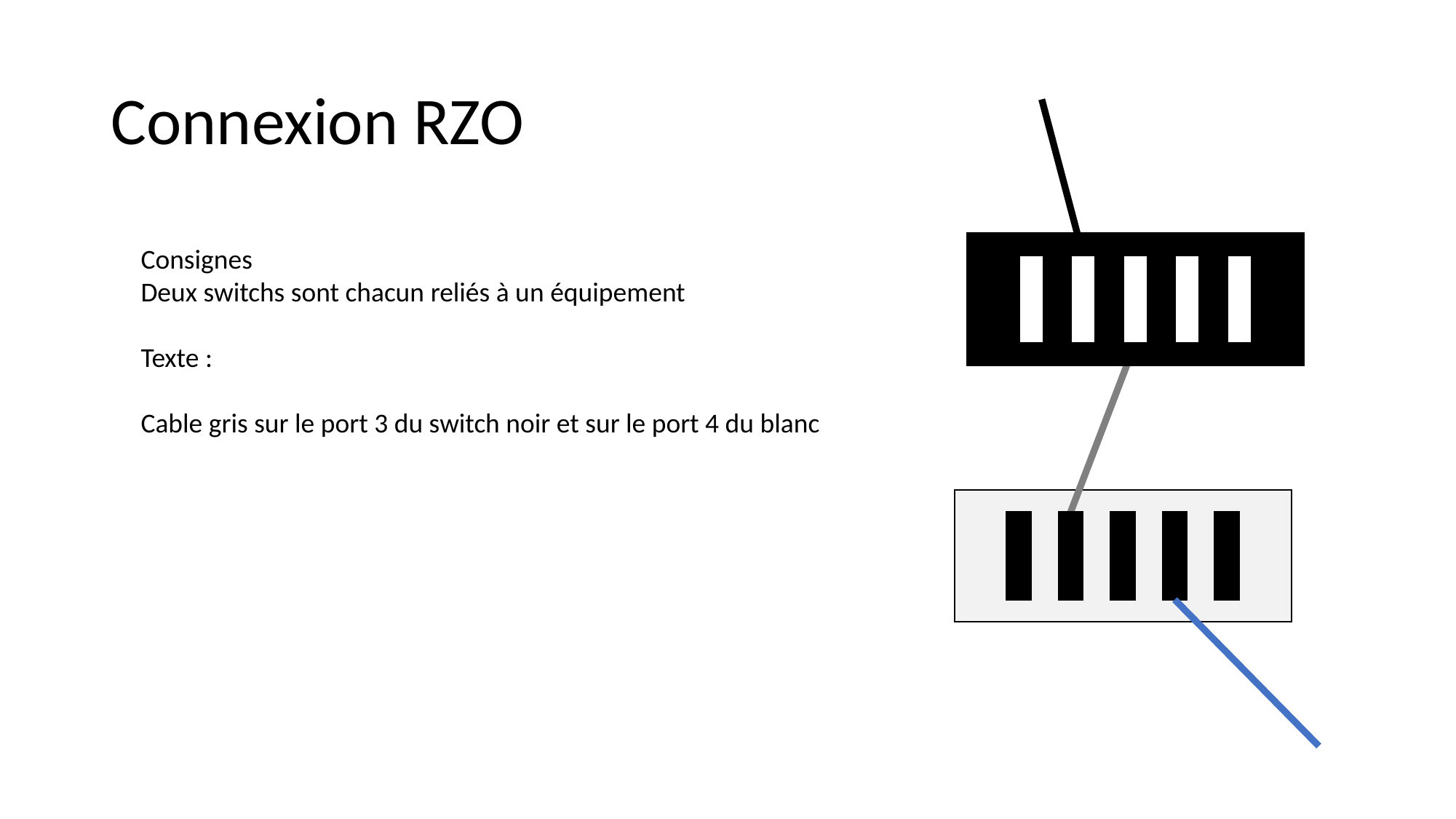

# Connexion RZO

Consignes
Deux switchs sont chacun reliés à un équipement

Texte :

Cable gris sur le port 3 du switch noir et sur le port 4 du blanc